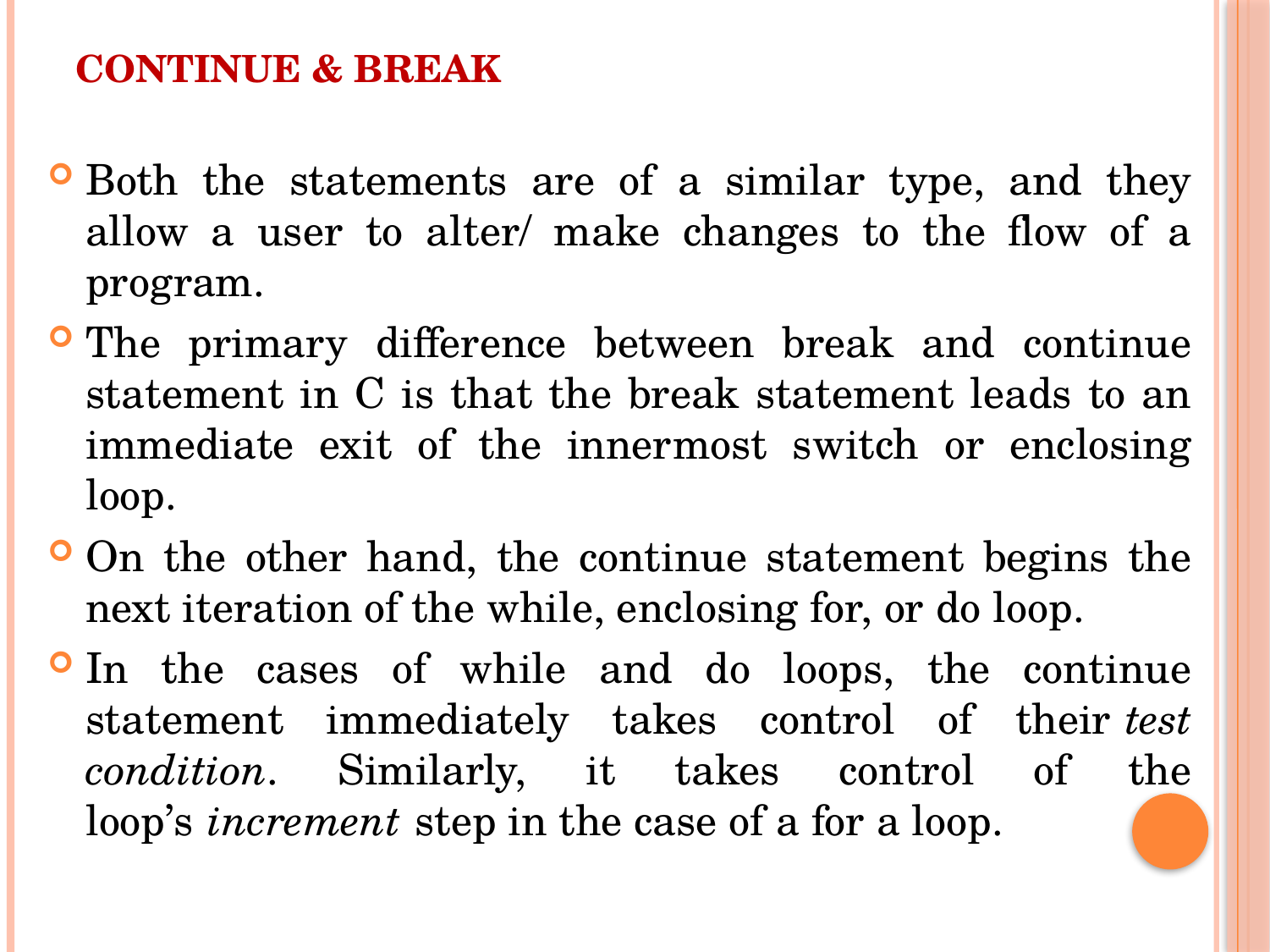

# Continue & break
Both the statements are of a similar type, and they allow a user to alter/ make changes to the flow of a program.
The primary difference between break and continue statement in C is that the break statement leads to an immediate exit of the innermost switch or enclosing loop.
On the other hand, the continue statement begins the next iteration of the while, enclosing for, or do loop.
In the cases of while and do loops, the continue statement immediately takes control of their test condition. Similarly, it takes control of the loop’s increment step in the case of a for a loop.